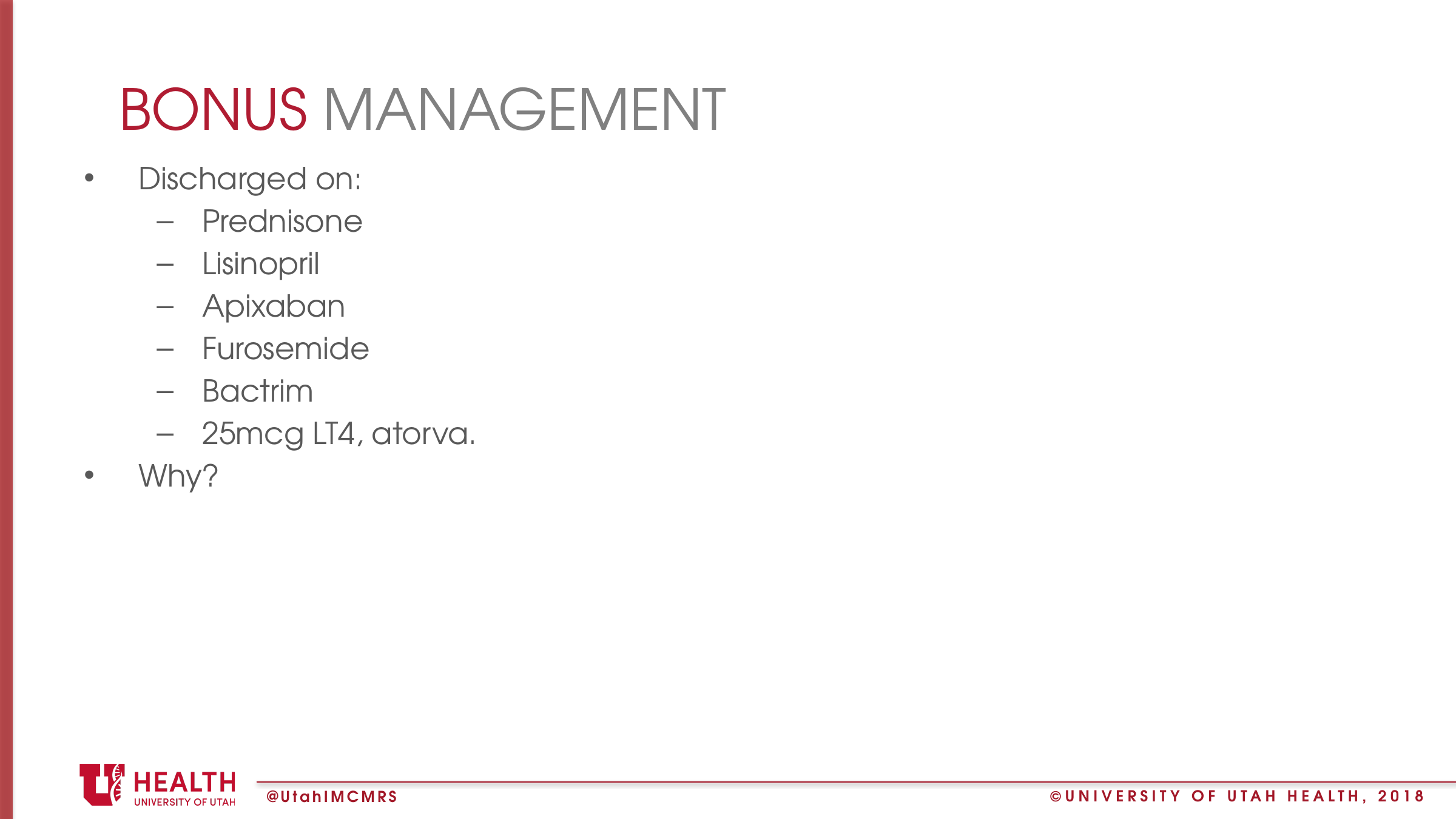

# bonus management
Discharged on:
Prednisone
Lisinopril
Apixaban
Furosemide
Bactrim
25mcg LT4, atorva.
Why?

@UtahIMCMRS